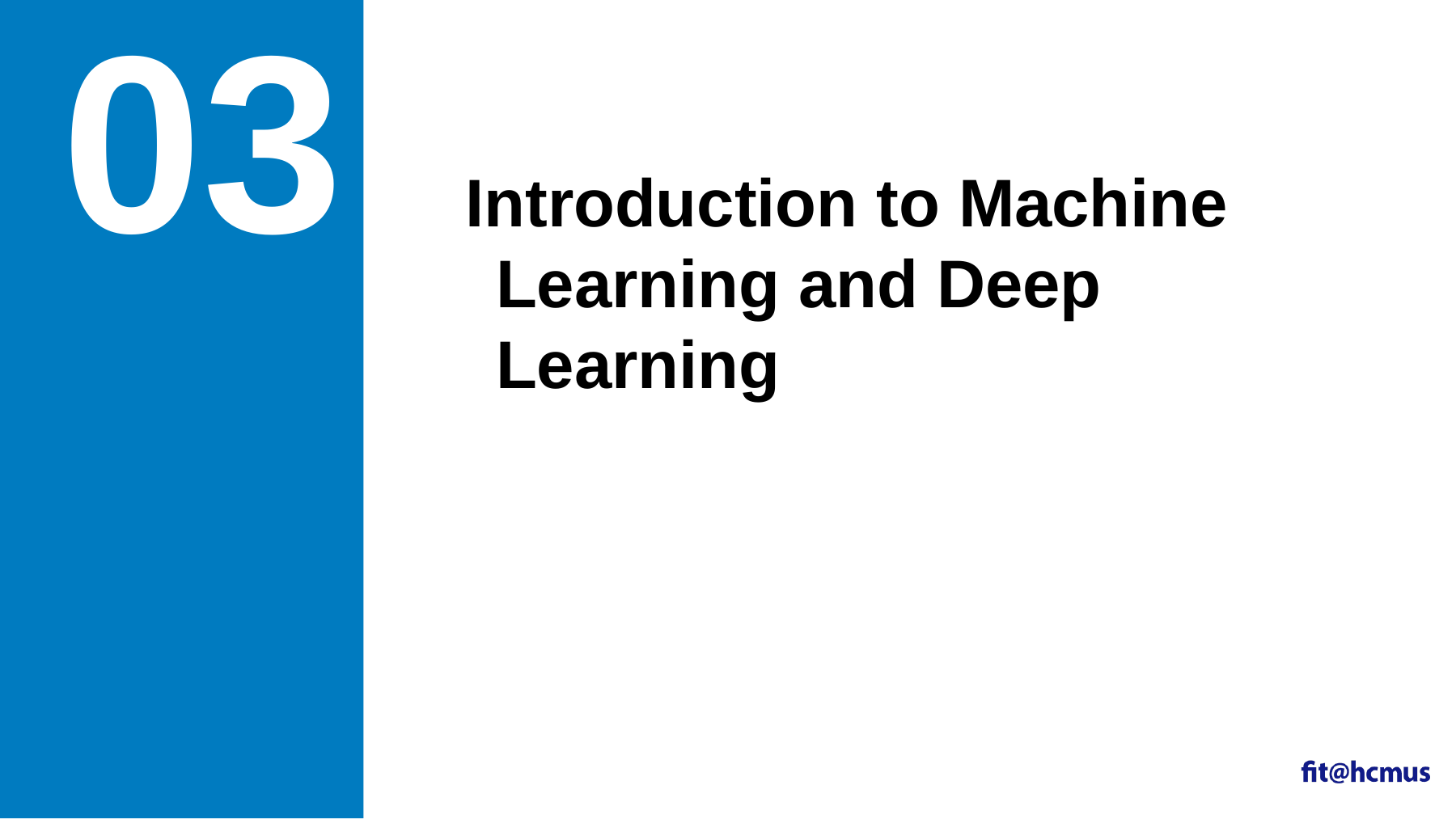

# 03
Introduction to Machine Learning and Deep Learning